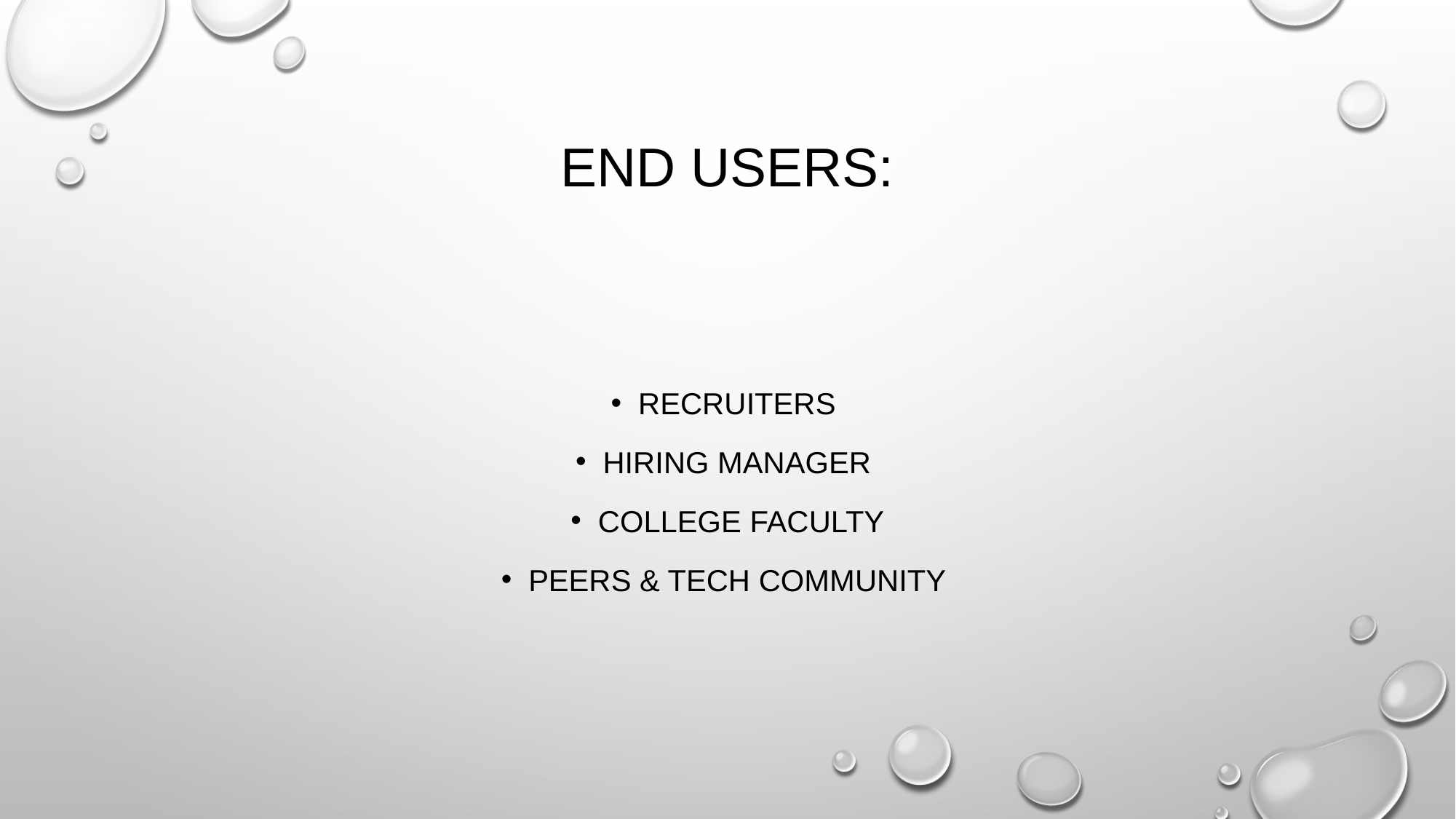

# End users:
Recruiters
Hiring manager
College faculty
Peers & tech community